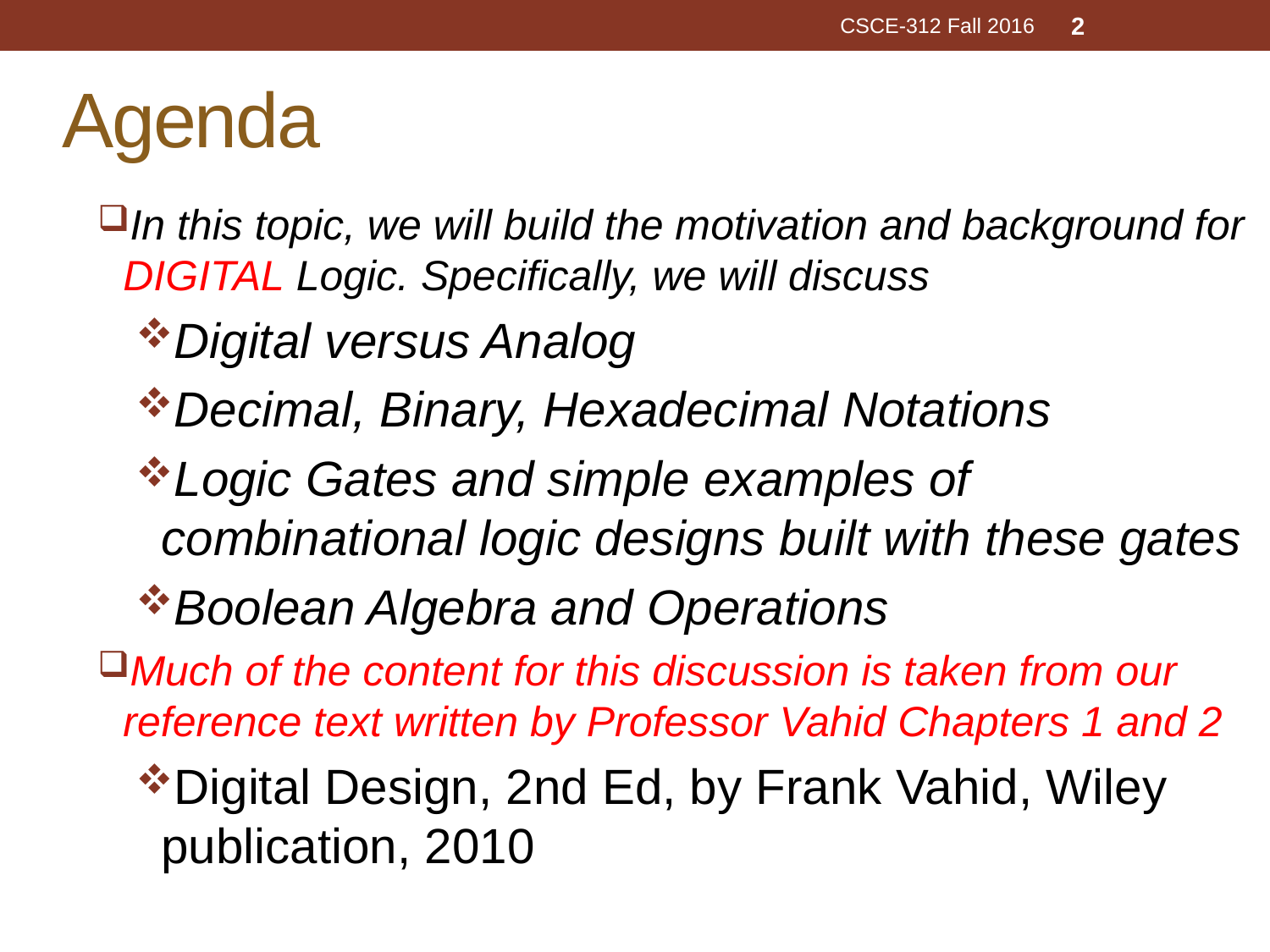

CSCE-312 Fall 2016
2
# Agenda
In this topic, we will build the motivation and background for DIGITAL Logic. Specifically, we will discuss
Digital versus Analog
Decimal, Binary, Hexadecimal Notations
Logic Gates and simple examples of combinational logic designs built with these gates
Boolean Algebra and Operations
Much of the content for this discussion is taken from our reference text written by Professor Vahid Chapters 1 and 2
Digital Design, 2nd Ed, by Frank Vahid, Wiley publication, 2010